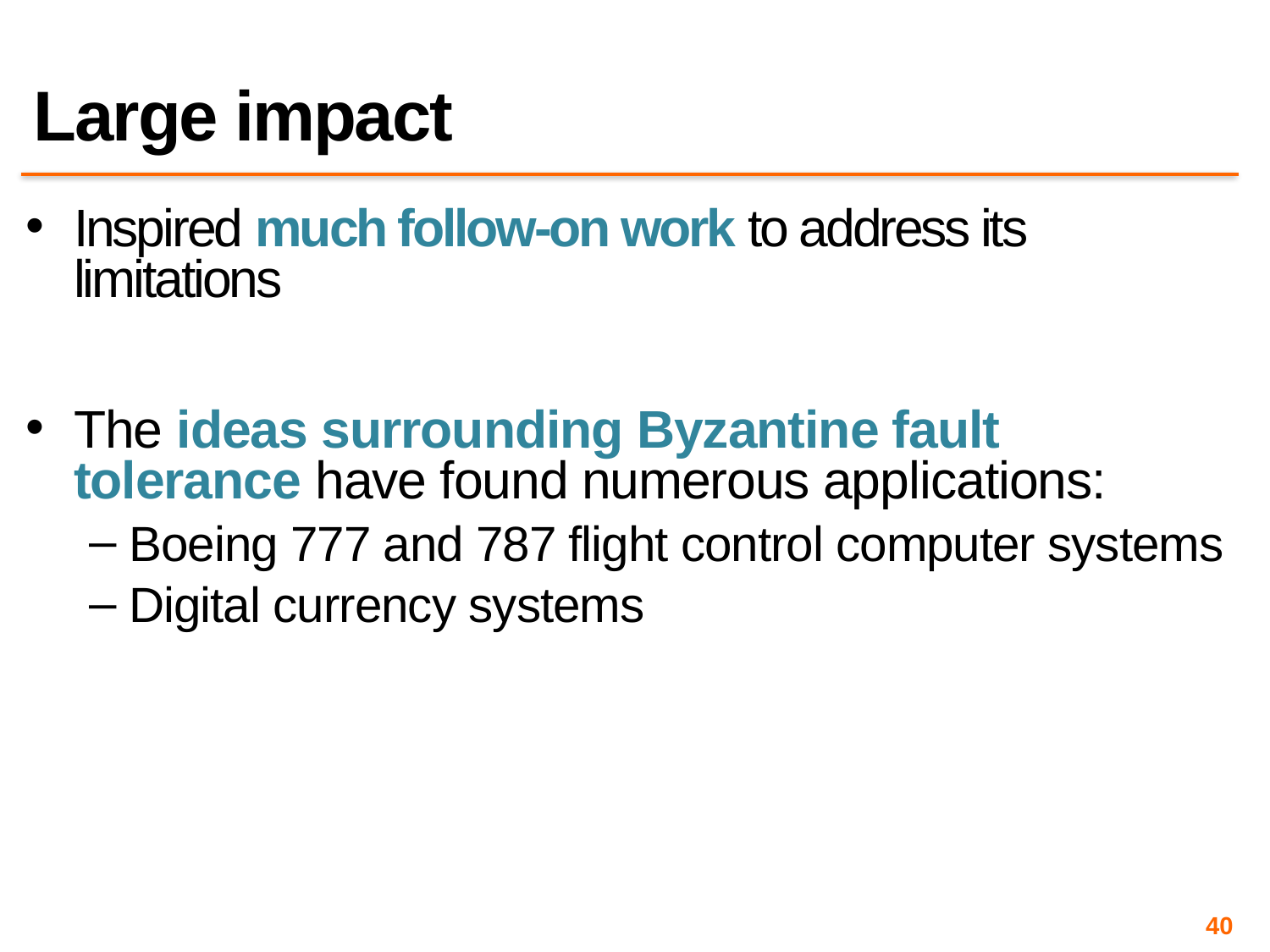

# Large impact
Inspired much follow-on work to address its limitations

The ideas surrounding Byzantine fault tolerance have found numerous applications:
Boeing 777 and 787 flight control computer systems
Digital currency systems

40